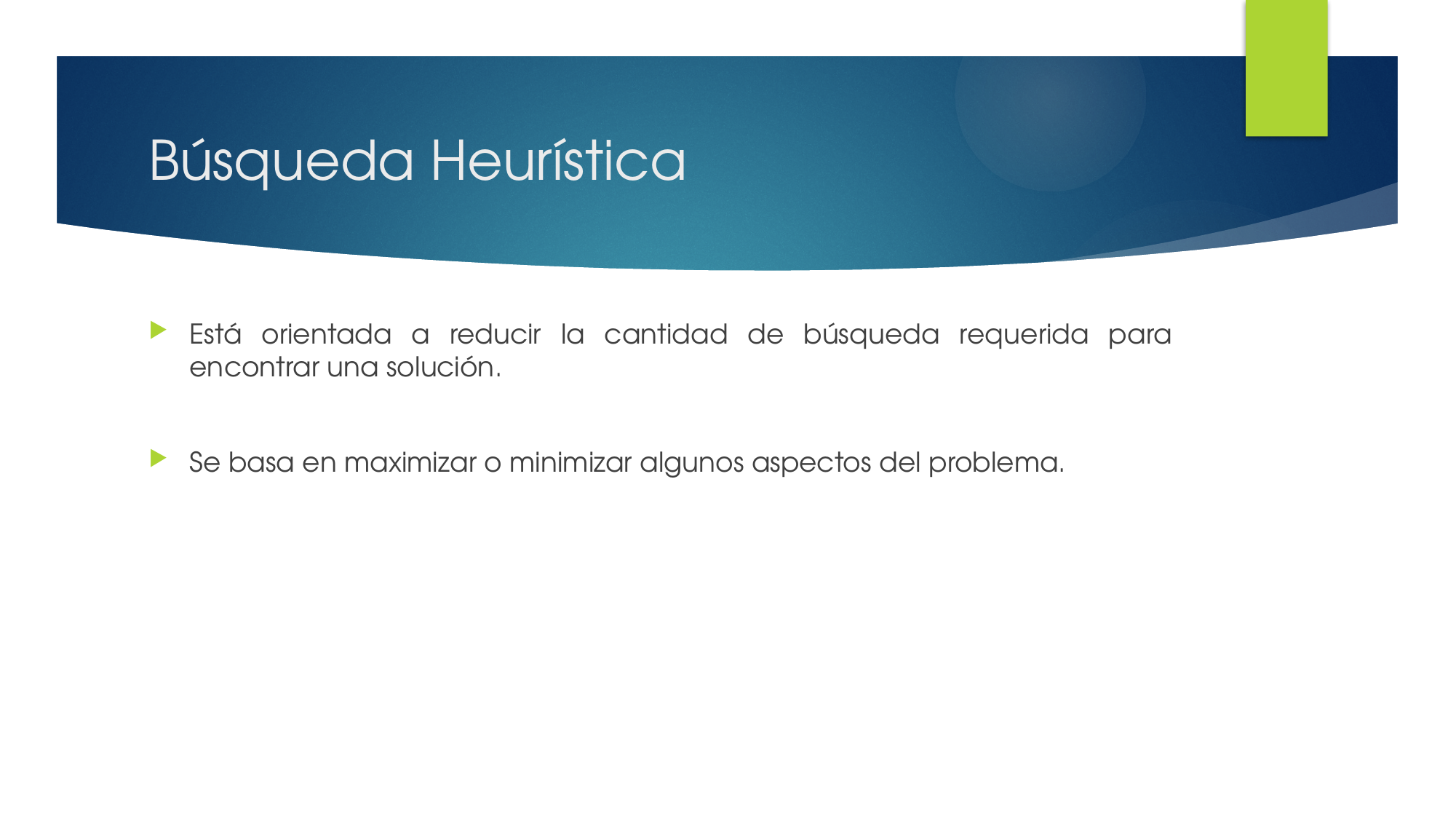

# Búsqueda Heurística
Está orientada a reducir la cantidad de búsqueda requerida para encontrar una solución.

Se basa en maximizar o minimizar algunos aspectos del problema.